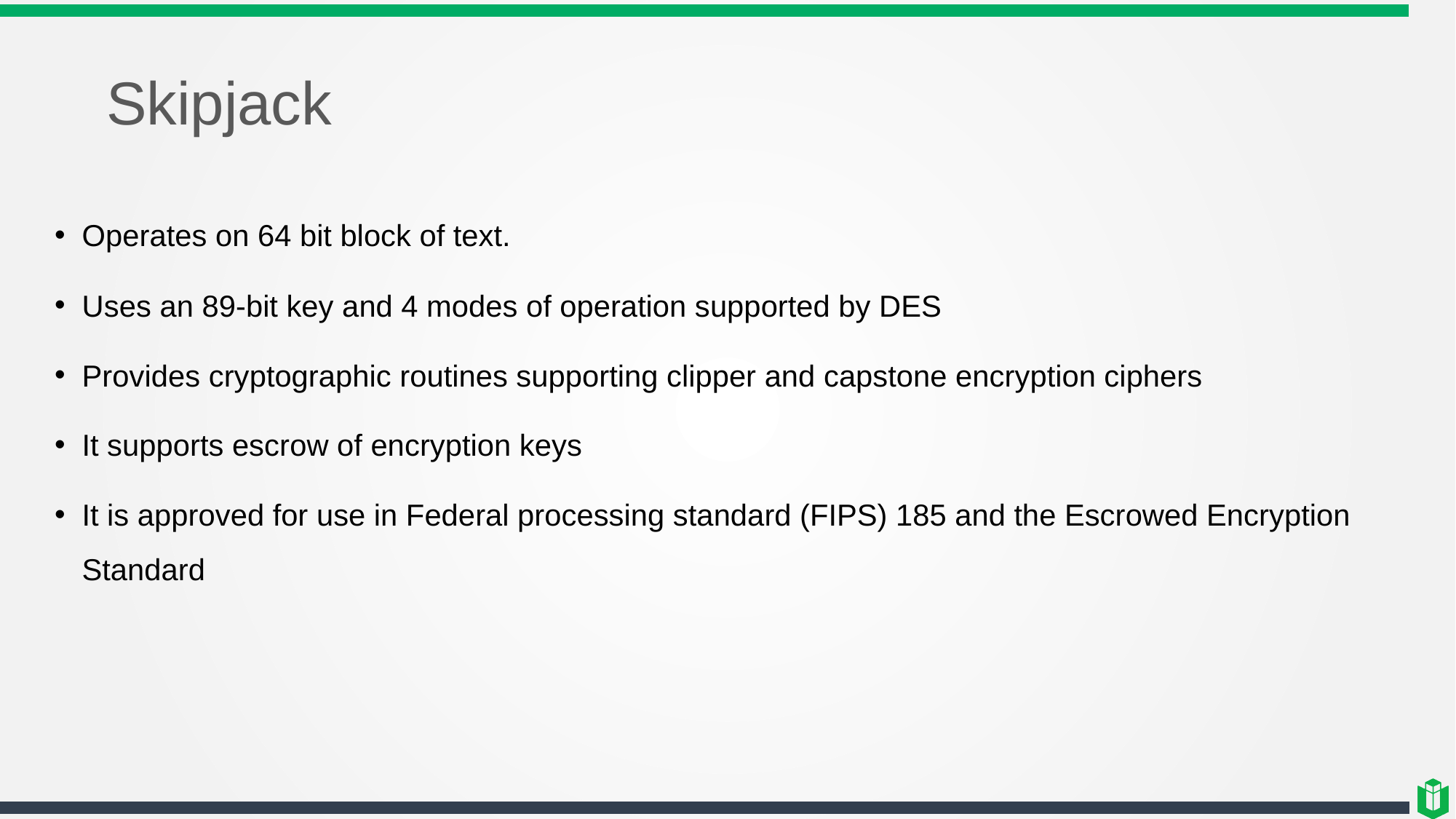

# Skipjack
Operates on 64 bit block of text.
Uses an 89-bit key and 4 modes of operation supported by DES
Provides cryptographic routines supporting clipper and capstone encryption ciphers
It supports escrow of encryption keys
It is approved for use in Federal processing standard (FIPS) 185 and the Escrowed Encryption Standard